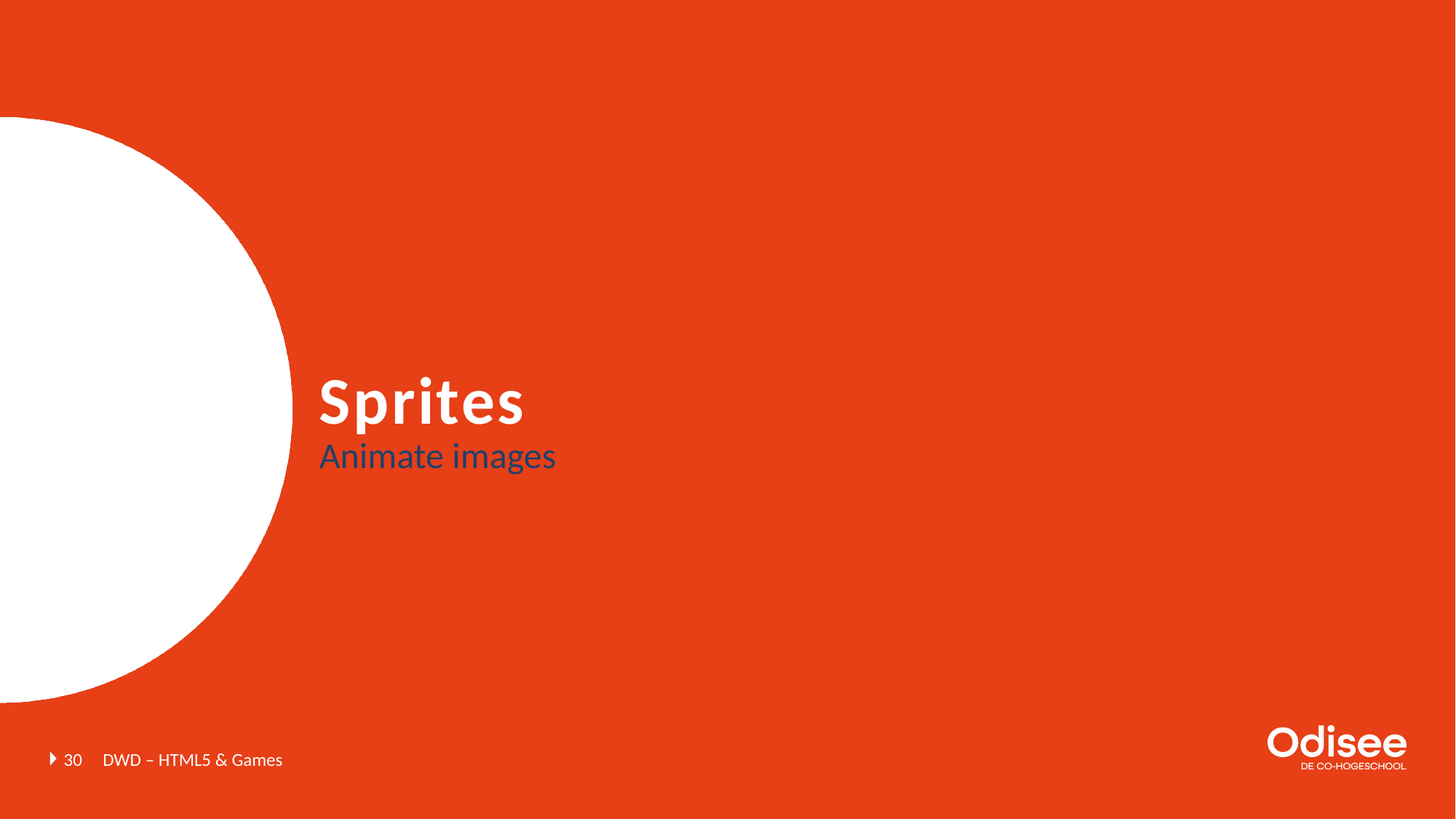

# Sprites
Animate images
30
DWD – HTML5 & Games